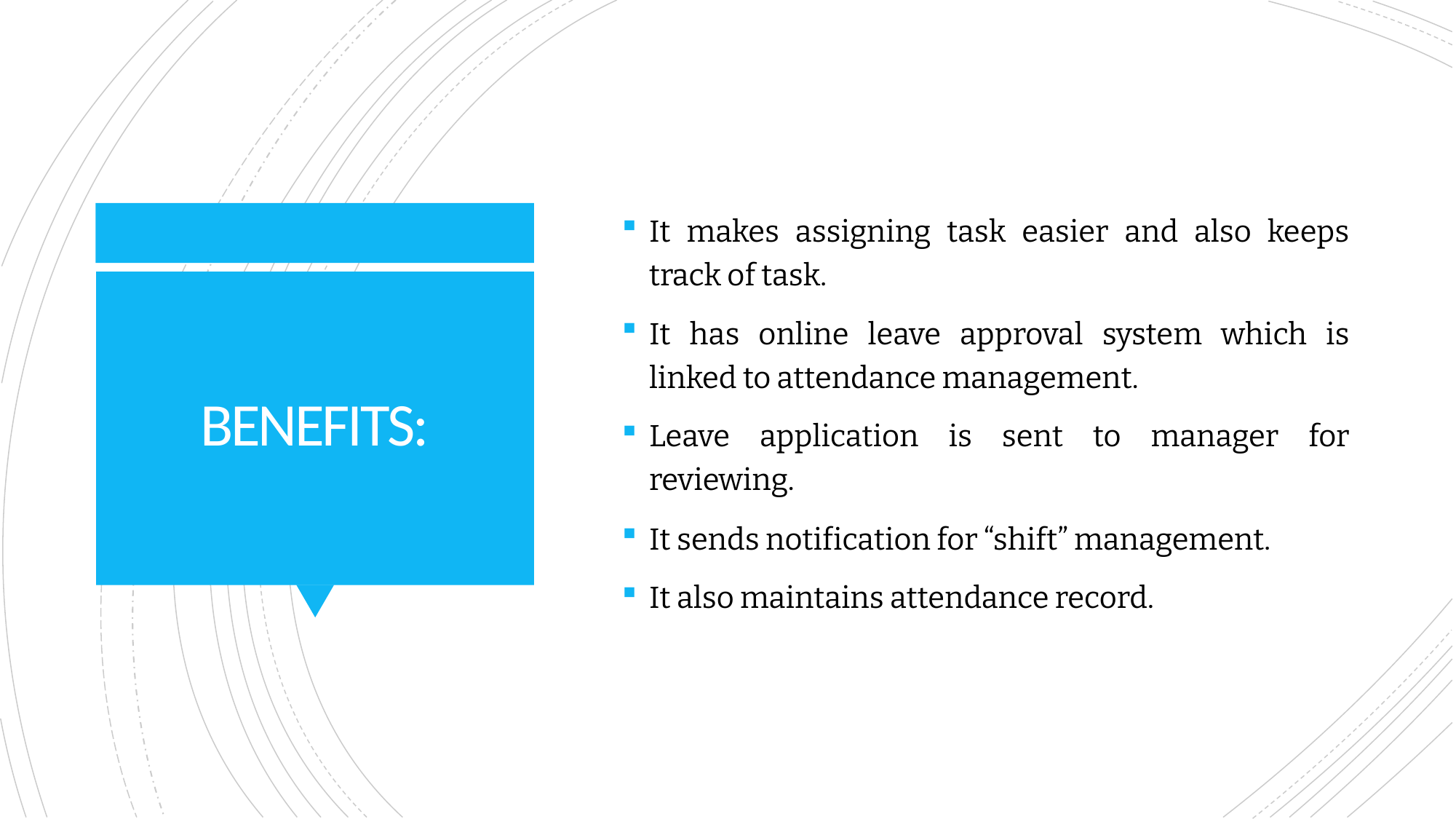

It makes assigning task easier and also keeps track of task.
It has online leave approval system which is linked to attendance management.
Leave application is sent to manager for reviewing.
It sends notification for “shift” management.
It also maintains attendance record.
# BENEFITS: